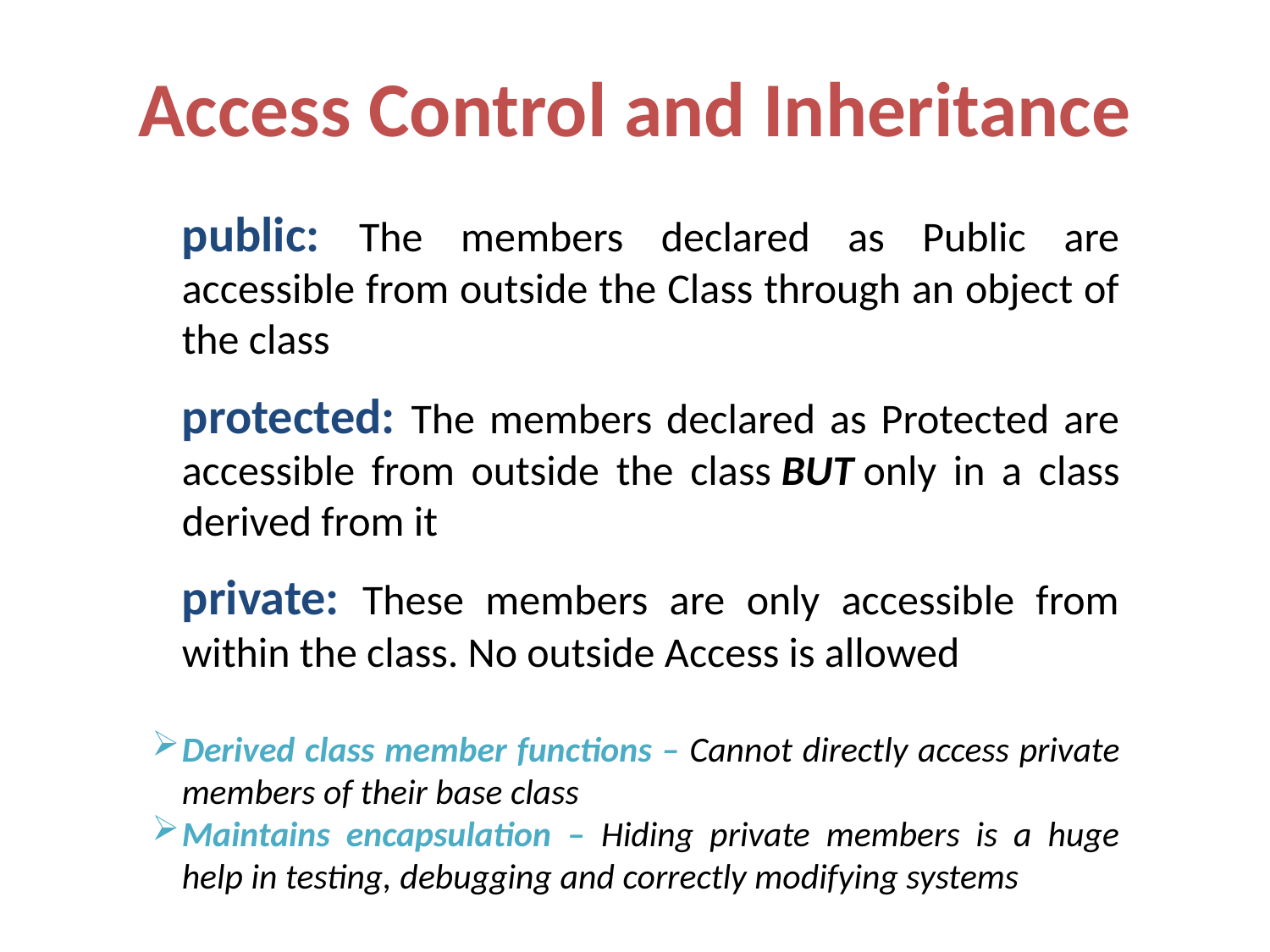

Access Control and Inheritance
public: The members declared as Public are accessible from outside the Class through an object of the class
protected: The members declared as Protected are accessible from outside the class BUT only in a class derived from it
private: These members are only accessible from within the class. No outside Access is allowed

Derived class member functions – Cannot directly access private members of their base class
Maintains encapsulation – Hiding private members is a huge help in testing, debugging and correctly modifying systems